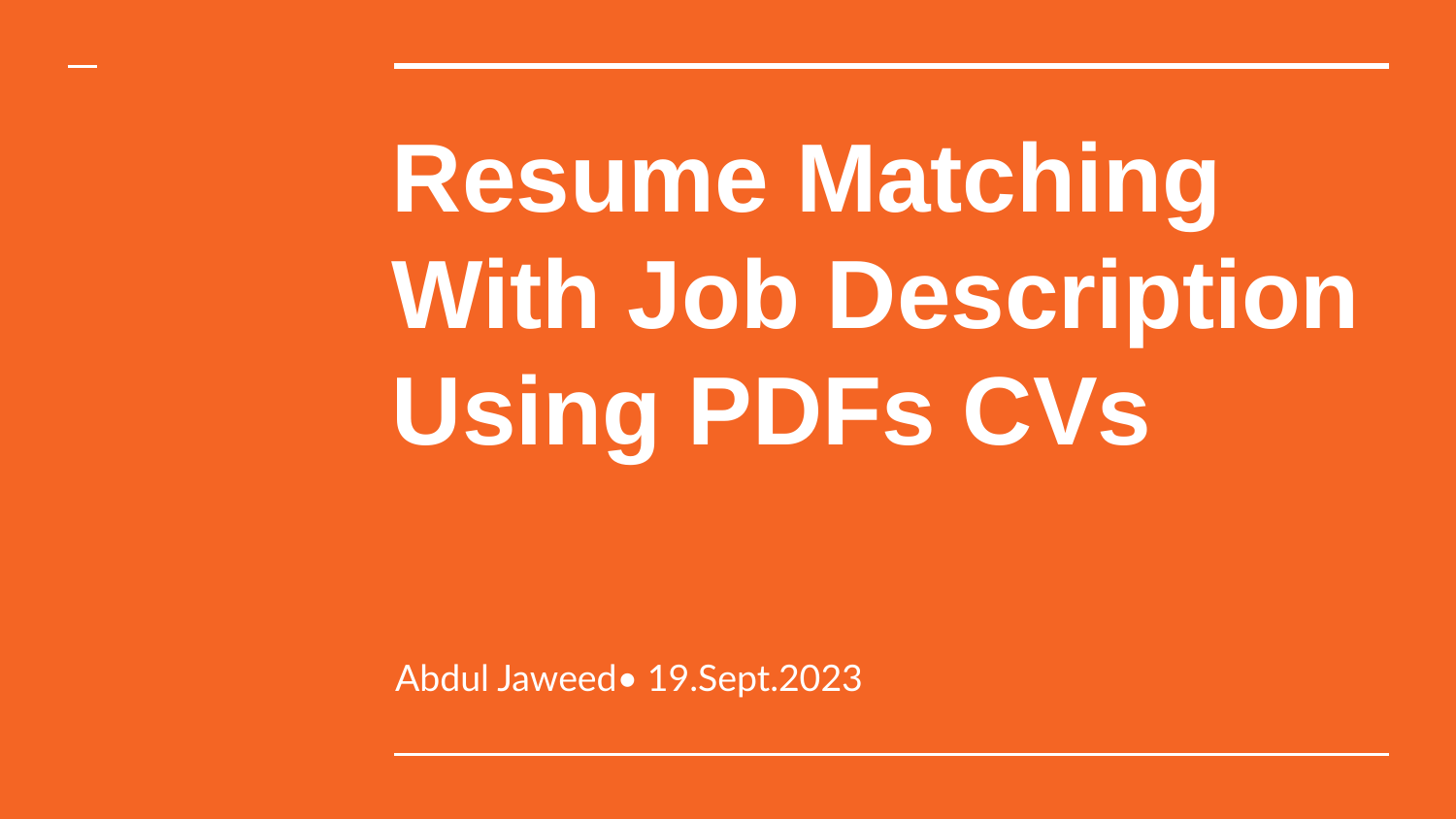

# Resume Matching With Job Description Using PDFs CVs
Abdul Jaweed• 19.Sept.2023